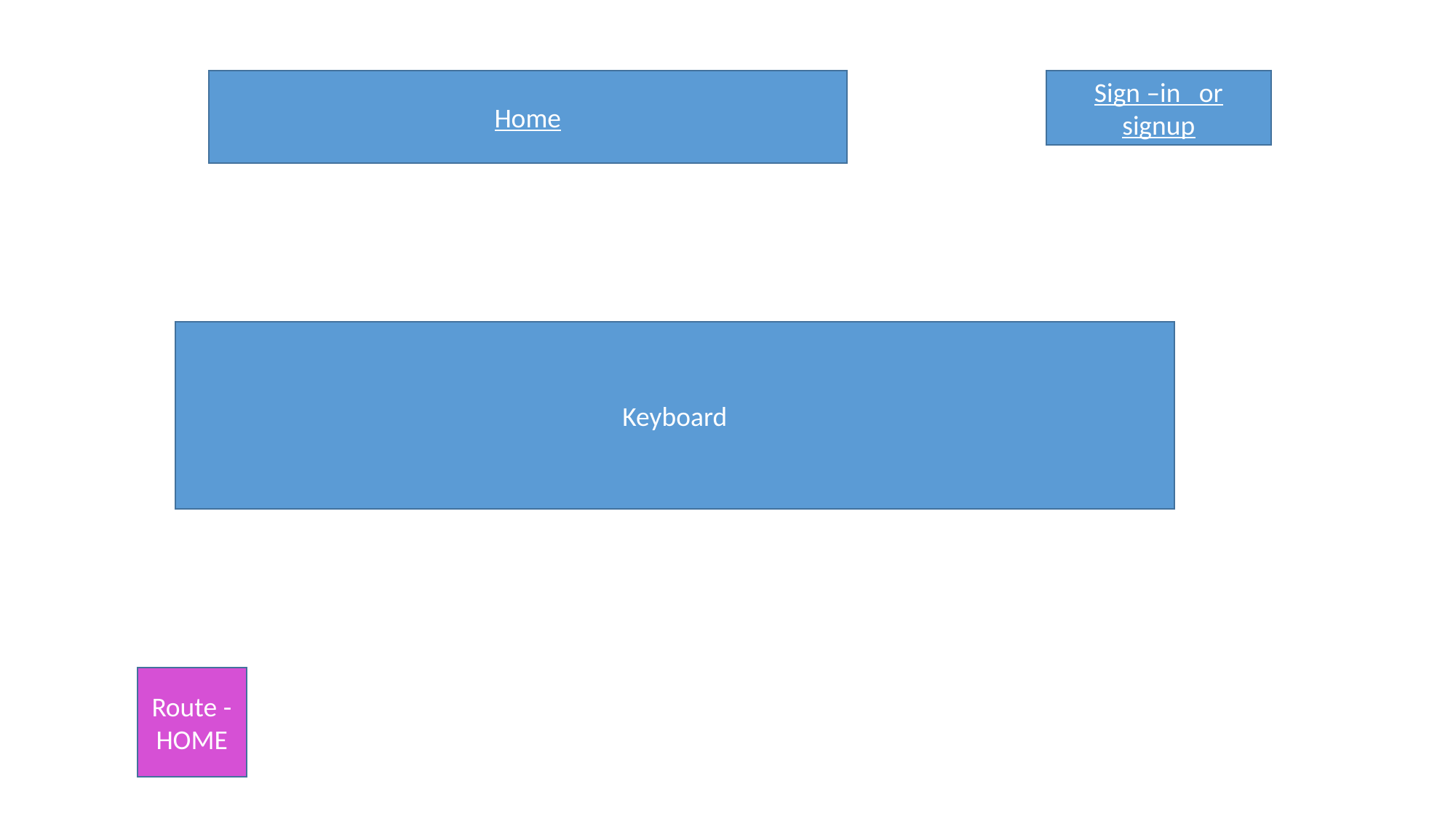

Home
Sign –in   or signup
Keyboard
Route - HOME